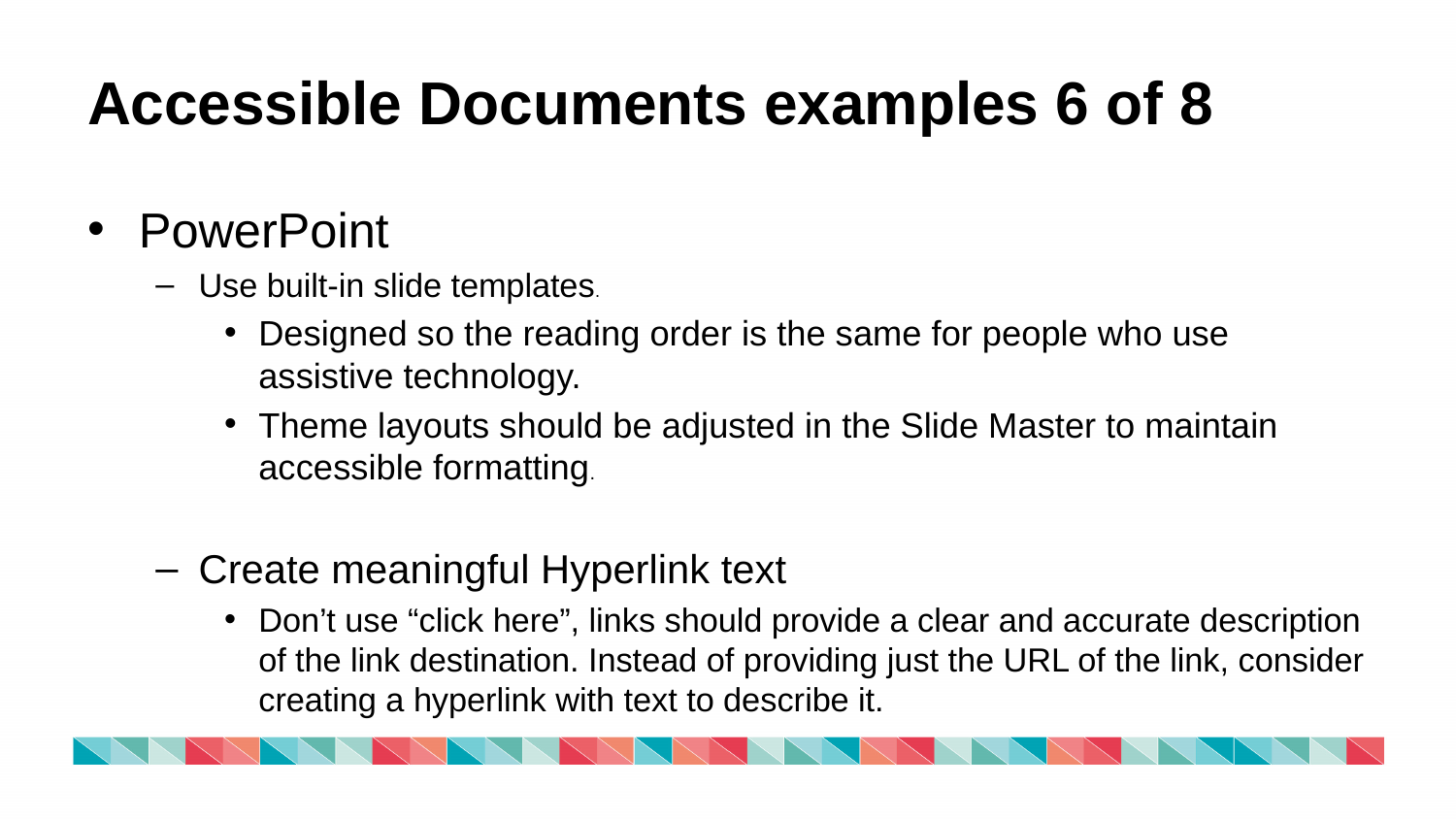

# Accessible Documents examples 6 of 8
PowerPoint
Use built-in slide templates.
Designed so the reading order is the same for people who use assistive technology.
Theme layouts should be adjusted in the Slide Master to maintain accessible formatting.

Create meaningful Hyperlink text
Don’t use “click here”, links should provide a clear and accurate description of the link destination. Instead of providing just the URL of the link, consider creating a hyperlink with text to describe it.